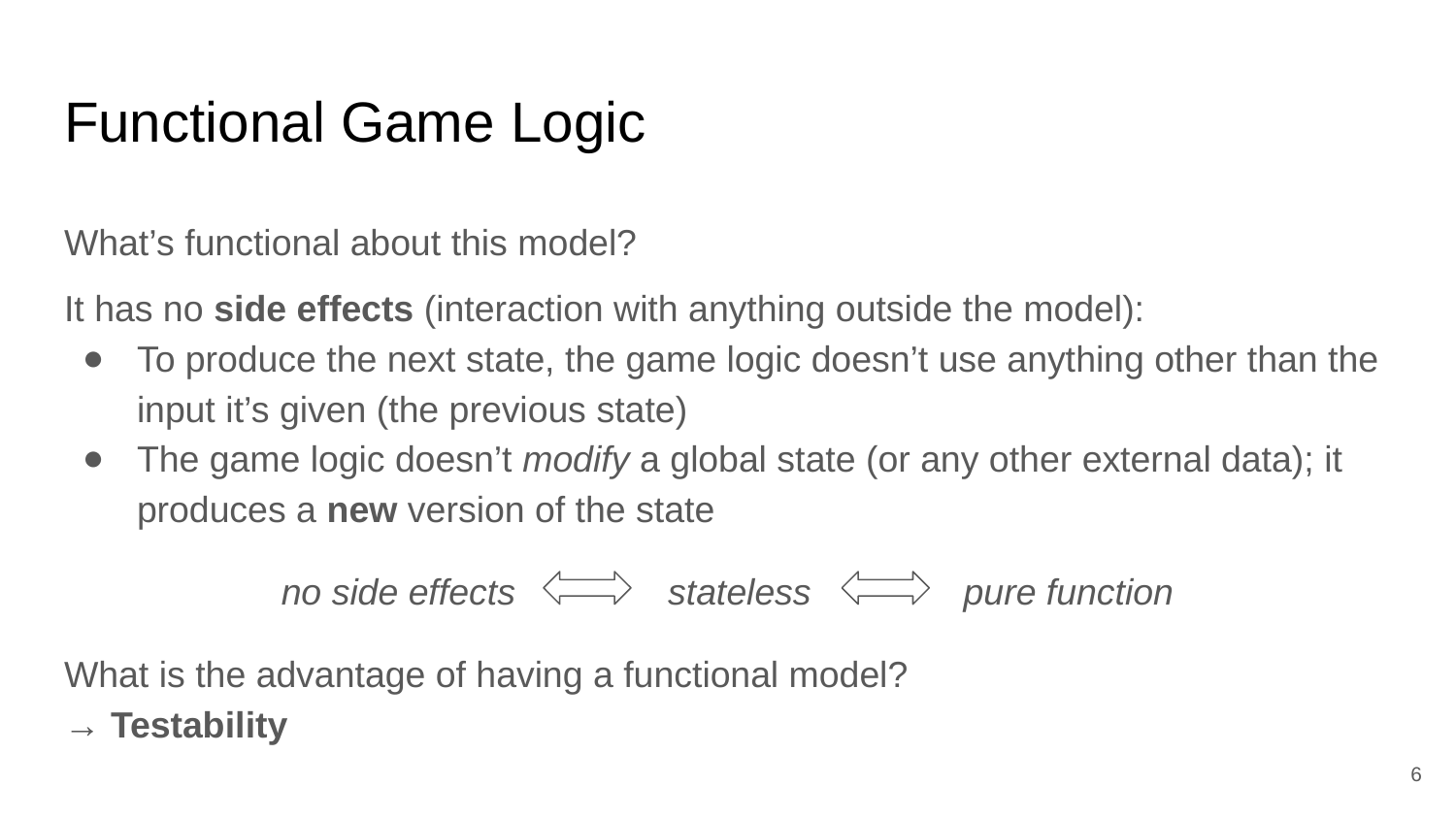

# Functional Game Logic
What’s functional about this model?
It has no side effects (interaction with anything outside the model):
To produce the next state, the game logic doesn’t use anything other than the  input it’s given (the previous state)
The game logic doesn’t modify a global state (or any other external data); it produces a new version of the state
no side effects               stateless               pure function
What is the advantage of having a functional model?
→ Testability

6